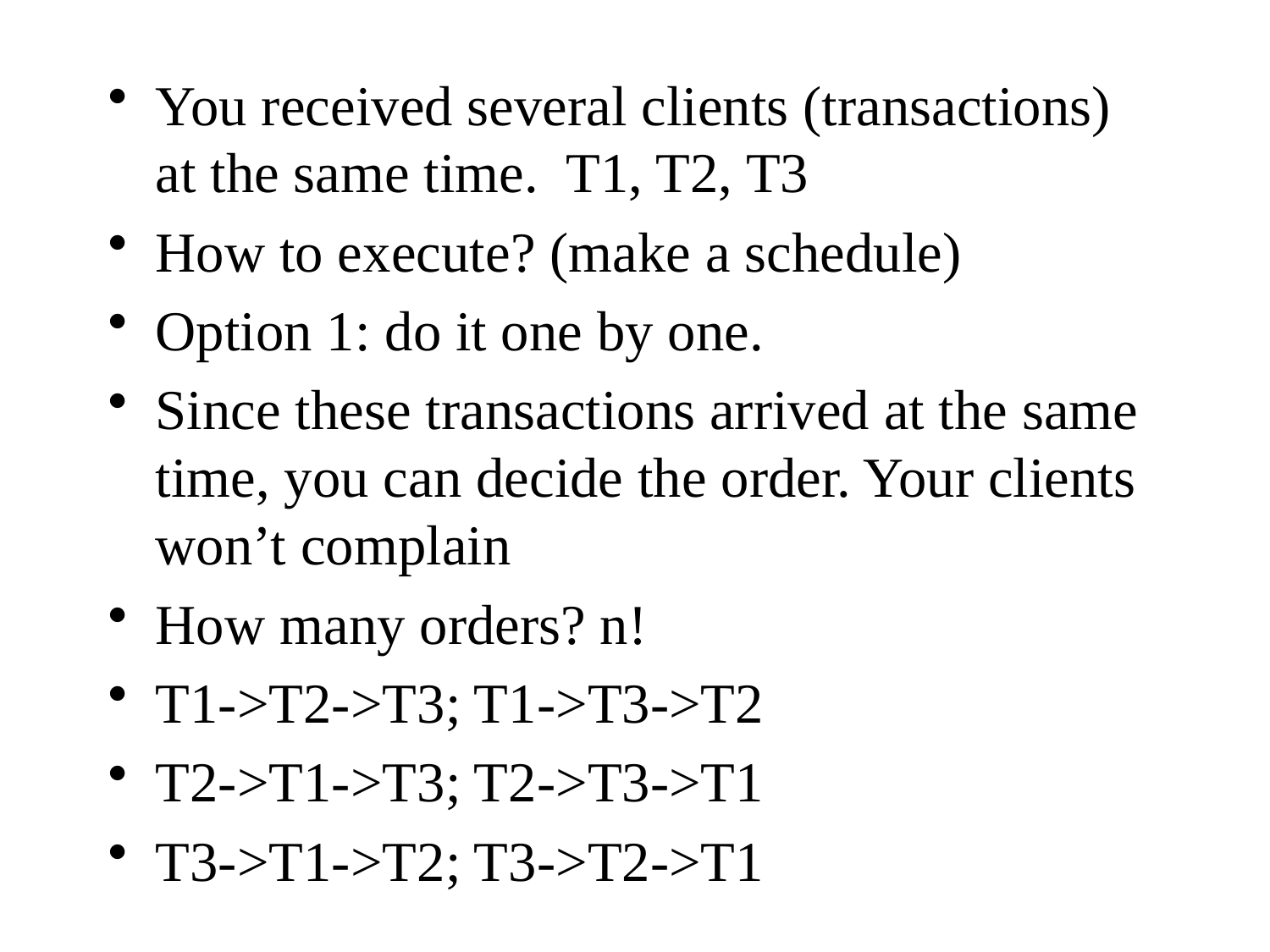

You received several clients (transactions) at the same time.  T1, T2, T3
How to execute? (make a schedule)
Option 1: do it one by one.
Since these transactions arrived at the same time, you can decide the order. Your clients won’t complain
How many orders? n!
T1->T2->T3; T1->T3->T2
T2->T1->T3; T2->T3->T1
T3->T1->T2; T3->T2->T1